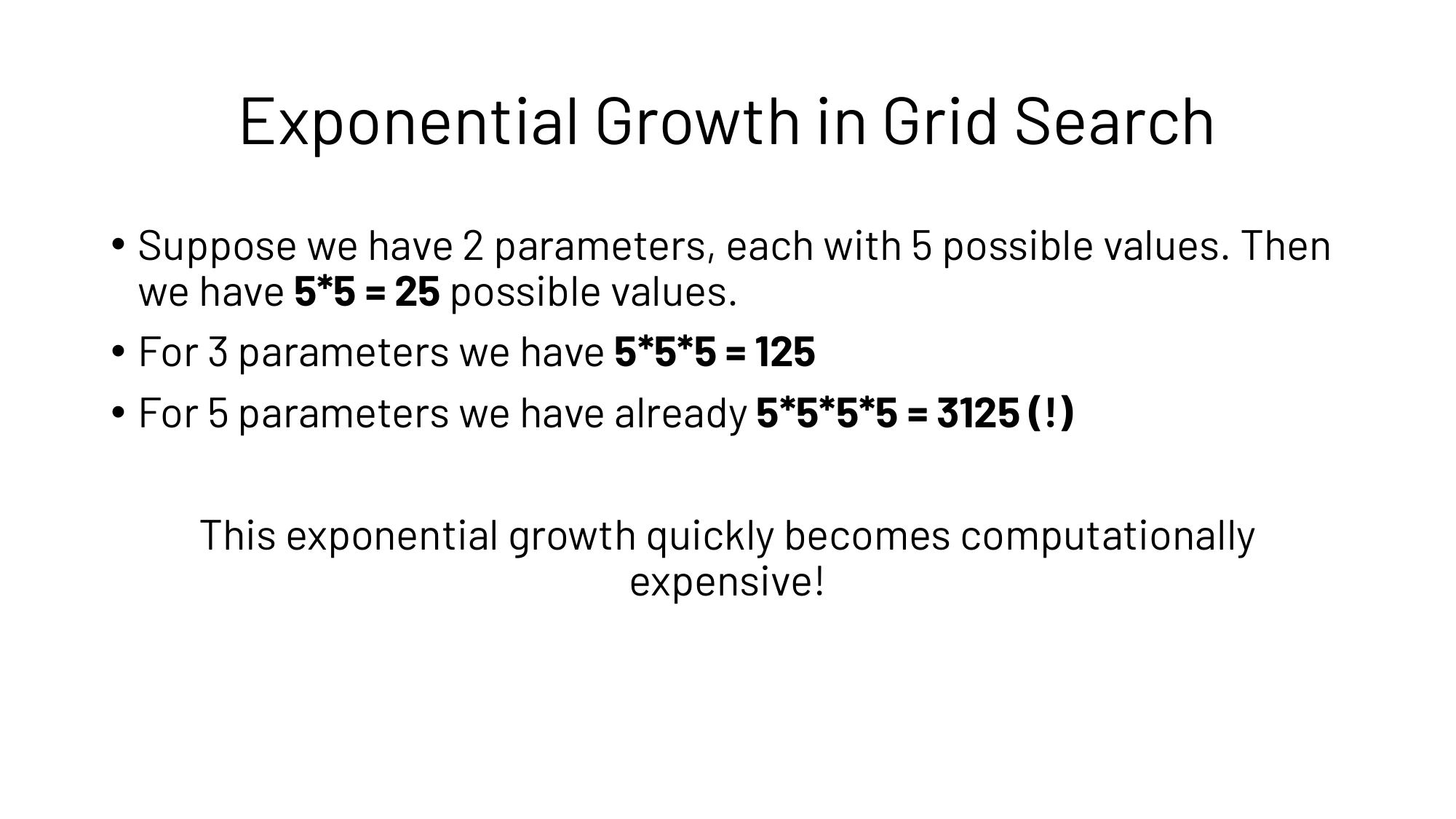

# Exponential Growth in Grid Search
Suppose we have 2 parameters, each with 5 possible values. Then we have 5*5 = 25 possible values.
For 3 parameters we have 5*5*5 = 125
For 5 parameters we have already 5*5*5*5 = 3125 (!)

This exponential growth quickly becomes computationally expensive!